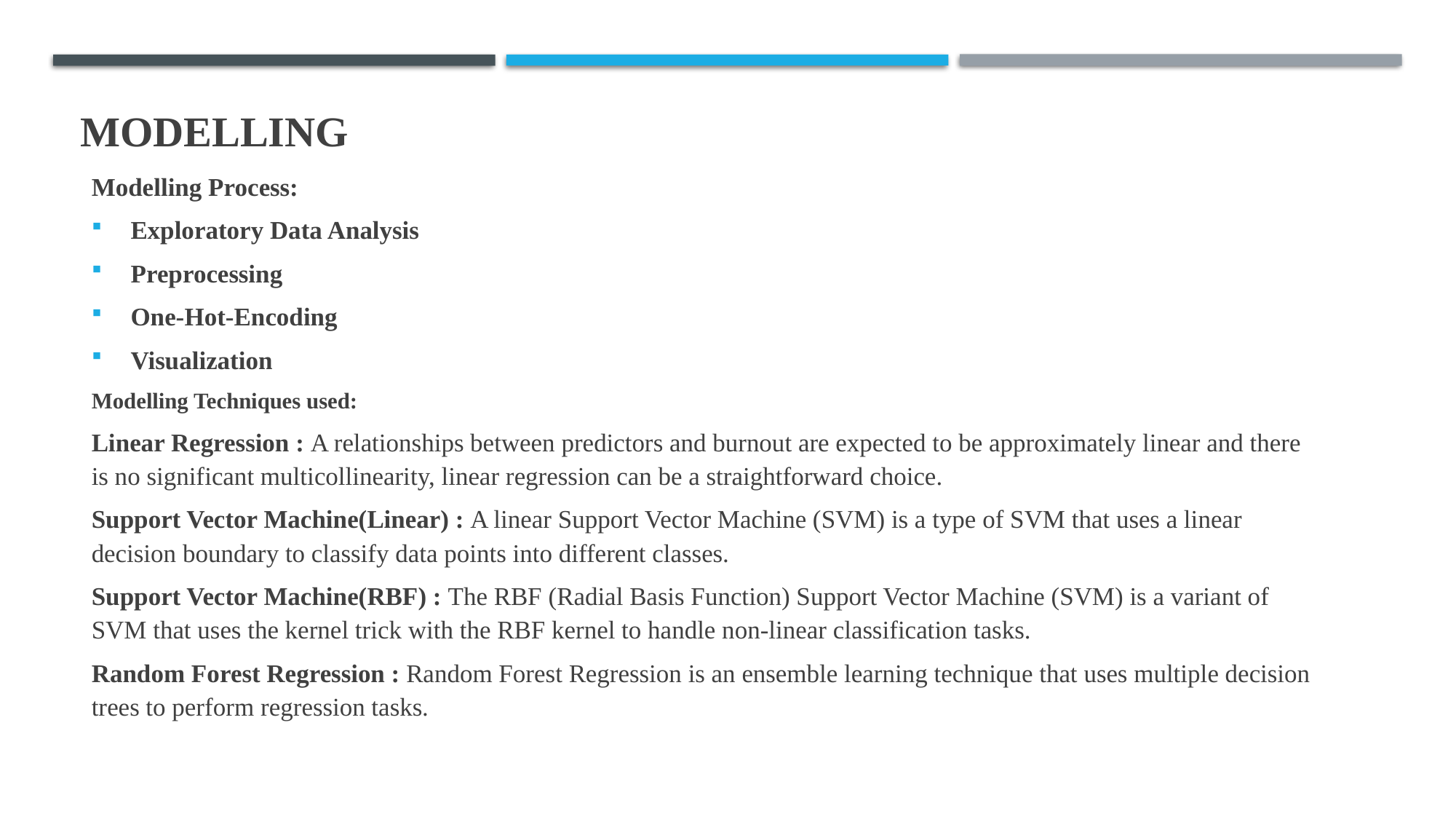

# MODELLING
Modelling Process:
Exploratory Data Analysis
Preprocessing
One-Hot-Encoding
Visualization
Modelling Techniques used:
Linear Regression : A relationships between predictors and burnout are expected to be approximately linear and there is no significant multicollinearity, linear regression can be a straightforward choice.
Support Vector Machine(Linear) : A linear Support Vector Machine (SVM) is a type of SVM that uses a linear decision boundary to classify data points into different classes.
Support Vector Machine(RBF) : The RBF (Radial Basis Function) Support Vector Machine (SVM) is a variant of SVM that uses the kernel trick with the RBF kernel to handle non-linear classification tasks.
Random Forest Regression : Random Forest Regression is an ensemble learning technique that uses multiple decision trees to perform regression tasks.